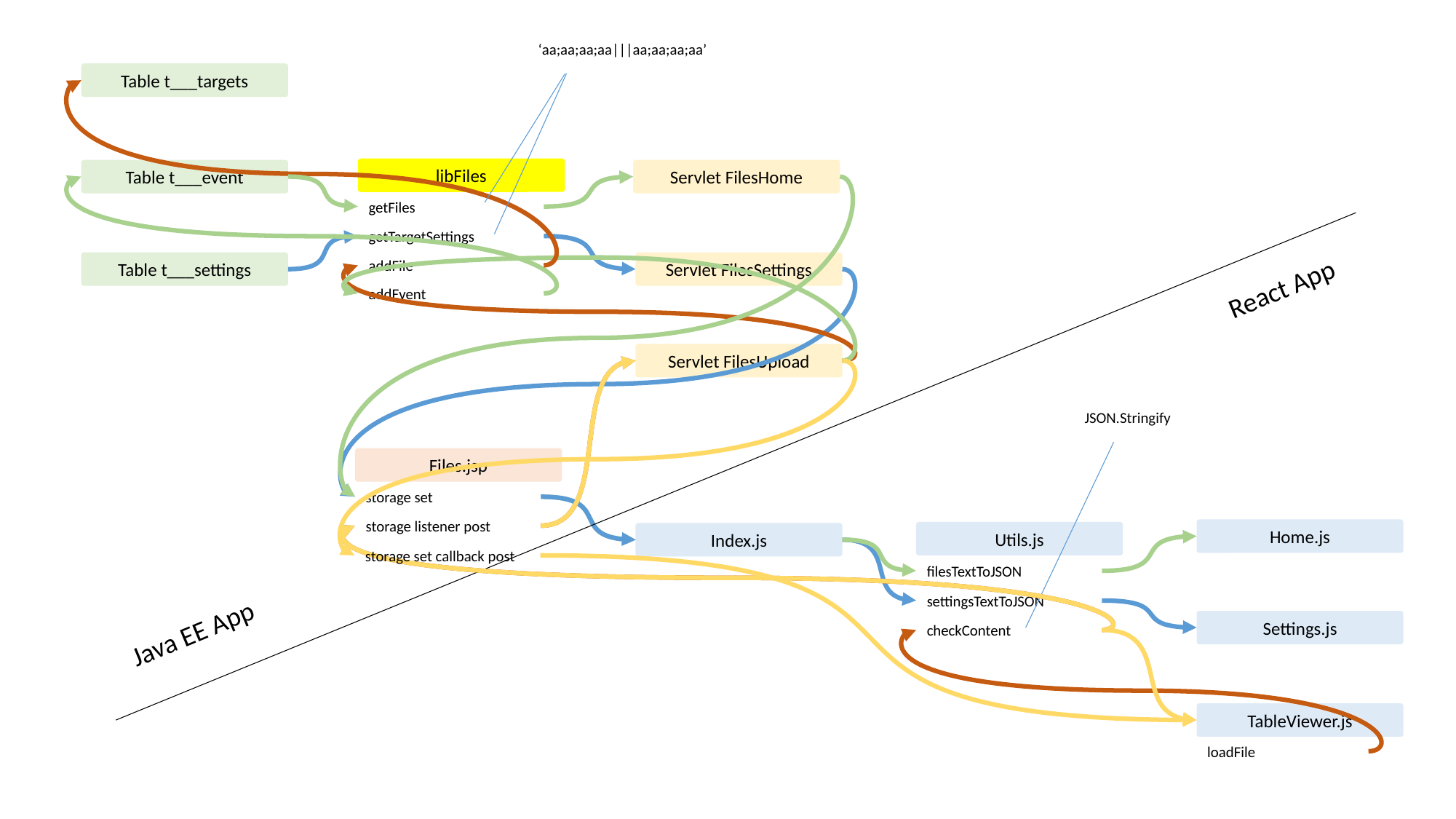

‘aa;aa;aa;aa|||aa;aa;aa;aa’
Table t___targets
libFiles
Table t___event
Servlet FilesHome
getFiles
getTargetSettings
addFile
Table t___settings
Servlet FilesSettings
React App
addEvent
Servlet FilesUpload
JSON.Stringify
Files.jsp
storage set
storage listener post
Home.js
Utils.js
Index.js
storage set callback post
filesTextToJSON
settingsTextToJSON
Java EE App
Settings.js
checkContent
TableViewer.js
loadFile